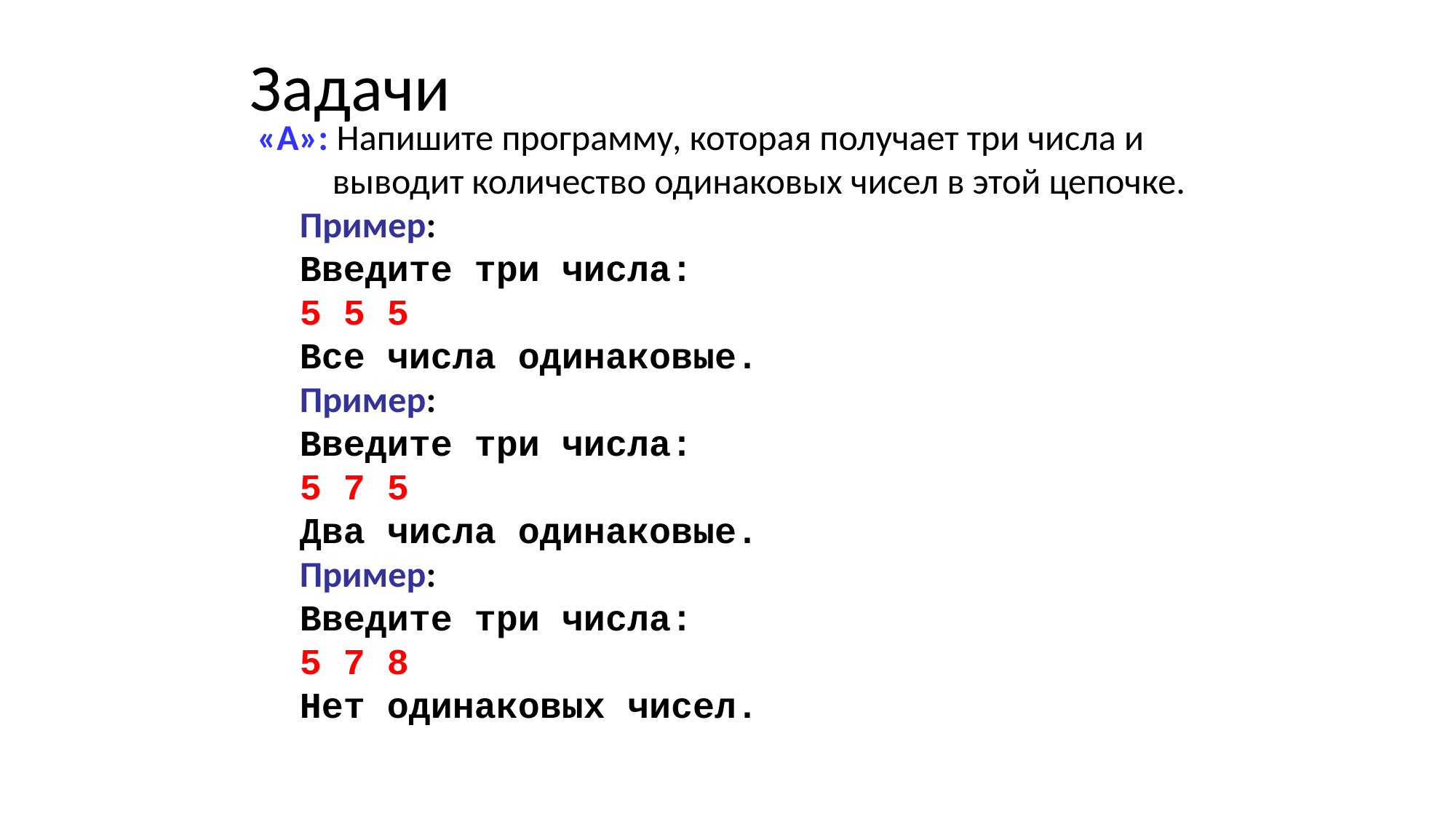

Задачи
«A»: Напишите программу, которая получает три числа и выводит количество одинаковых чисел в этой цепочке.
Пример:
Введите три числа:
5 5 5
Все числа одинаковые.
Пример:
Введите три числа:
5 7 5
Два числа одинаковые.
Пример:
Введите три числа:
5 7 8
Нет одинаковых чисел.